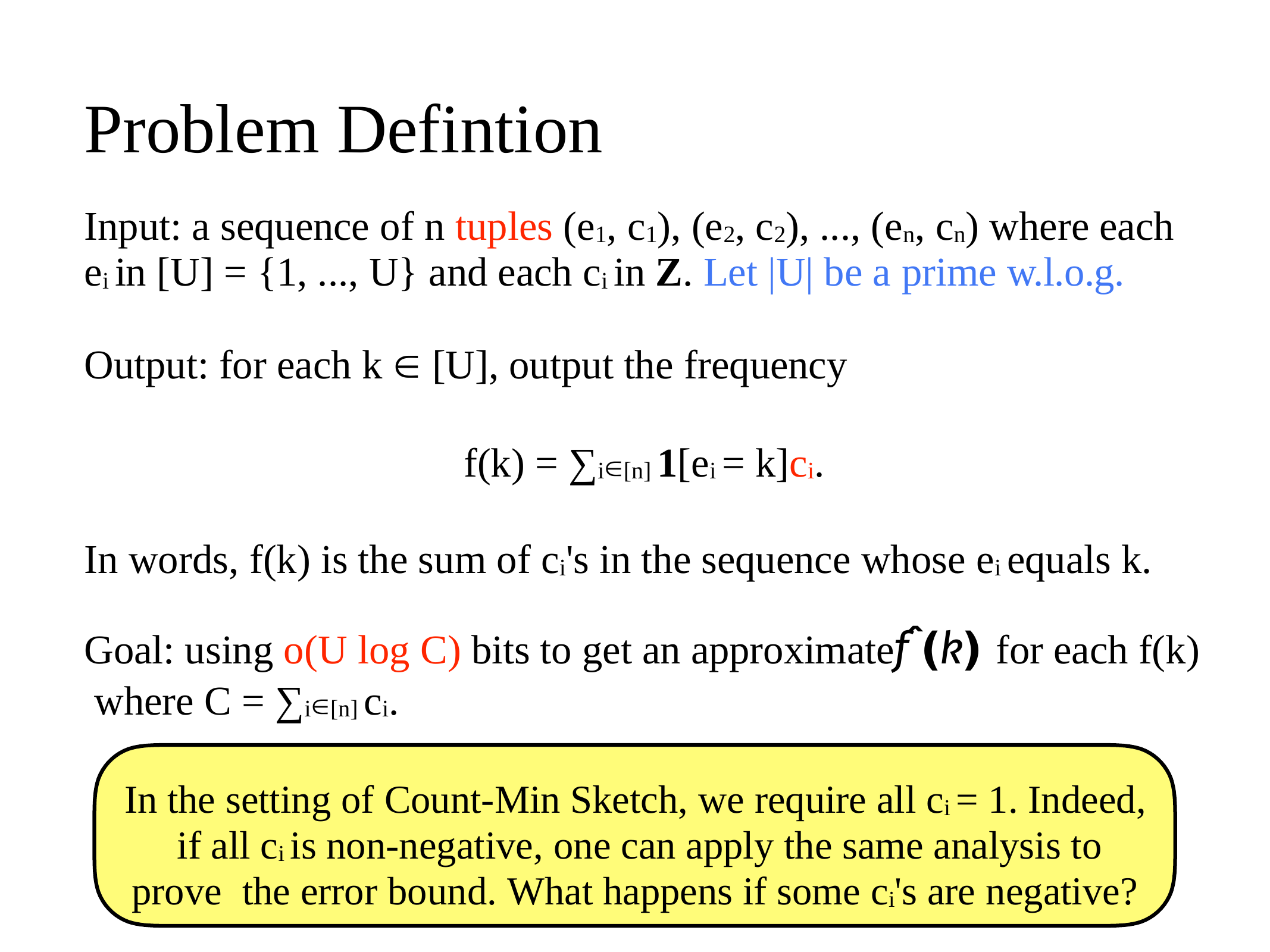

# Problem Defintion
Input: a sequence of n tuples (e1, c1), (e2, c2), ..., (en, cn) where each  ei in [U] = {1, ..., U} and each ci in Z. Let |U| be a prime w.l.o.g.

Output: for each k ∈ [U], output the frequency

f(k) = ∑i∈[n] 1[ei = k]ci.

In words, f(k) is the sum of ci's in the sequence whose ei equals k.

Goal: using o(U log C) bits to get an approximatefˆ(k) for each f(k)  where C = ∑i∈[n] ci.

In the setting of Count-Min Sketch, we require all ci = 1. Indeed,  if all ci is non-negative, one can apply the same analysis to prove  the error bound. What happens if some ci's are negative?